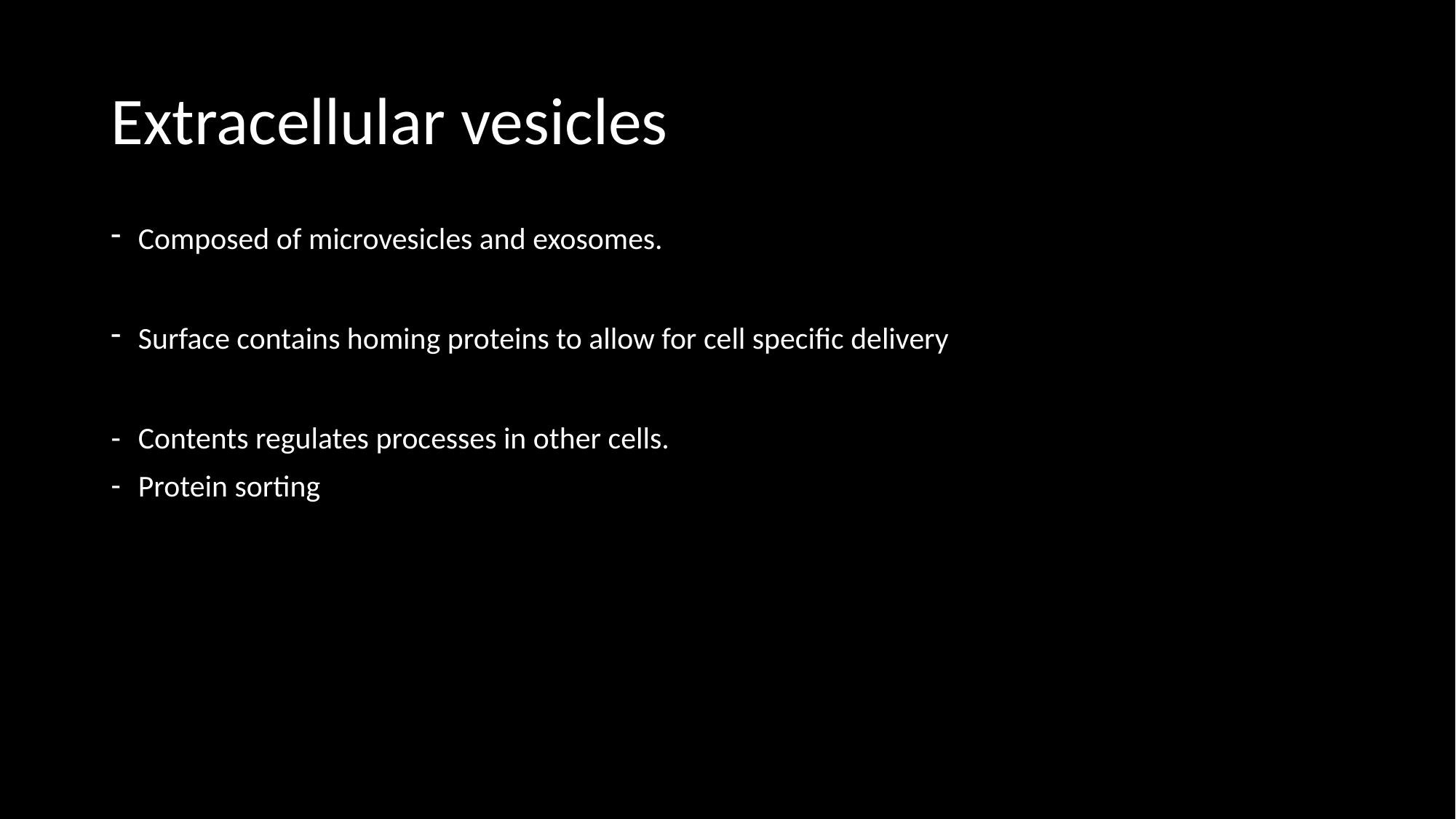

# Extracellular vesicles
Composed of microvesicles and exosomes.

Surface contains homing proteins to allow for cell specific delivery

Contents regulates processes in other cells.
Protein sorting